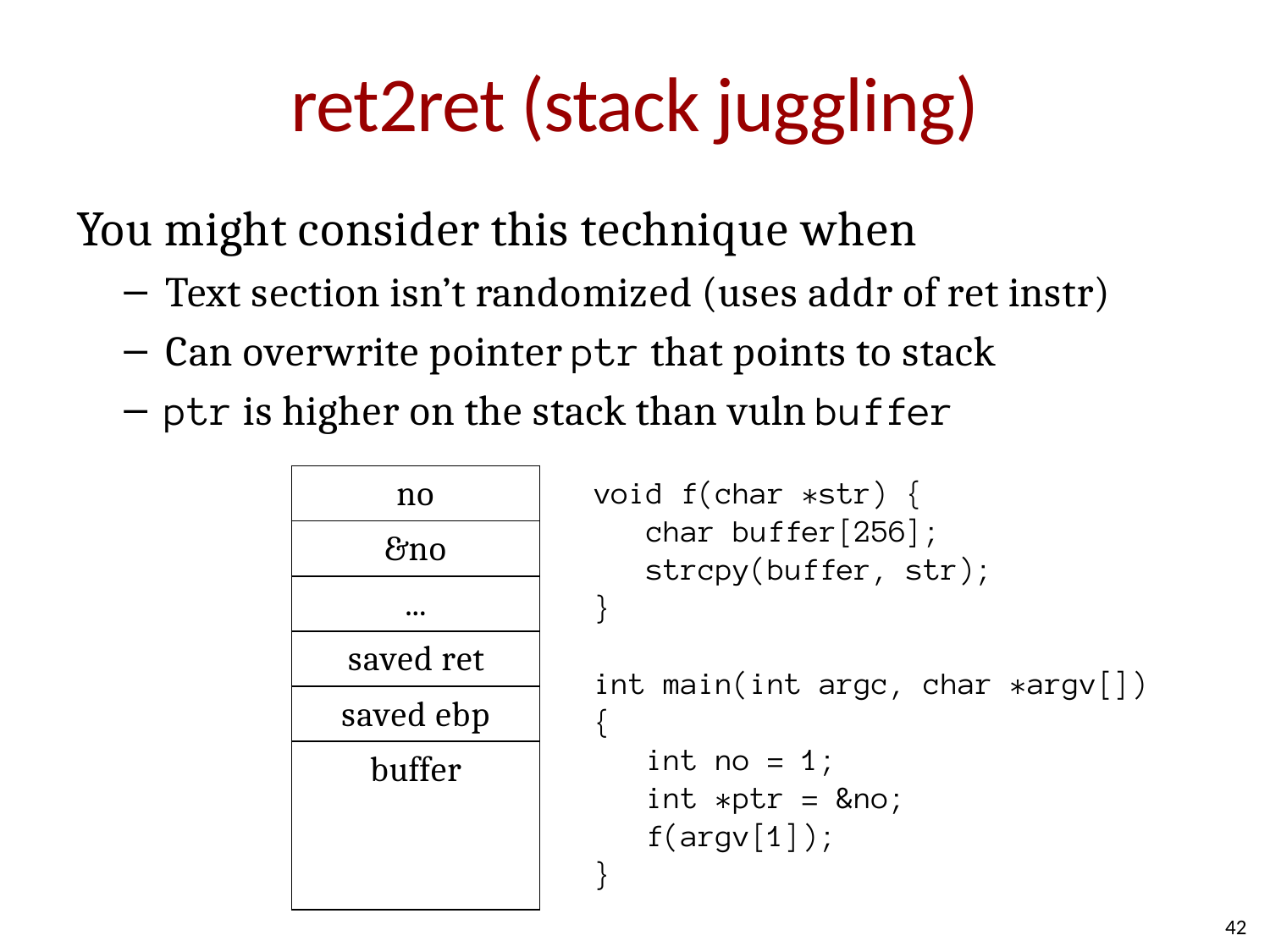

# ret2ret (stack juggling)
You might consider this technique when
Text section isn’t randomized (uses addr of ret instr)
Can overwrite pointer ptr that points to stack
ptr is higher on the stack than vuln buffer
| no |
| --- |
| &no |
| ... |
| saved ret |
| saved ebp |
| buffer |
void f(char *str) {
   char buffer[256];
   strcpy(buffer, str);
}
int main(int argc, char *argv[]) {
   int no = 1;
   int *ptr = &no;
   f(argv[1]);
}
42